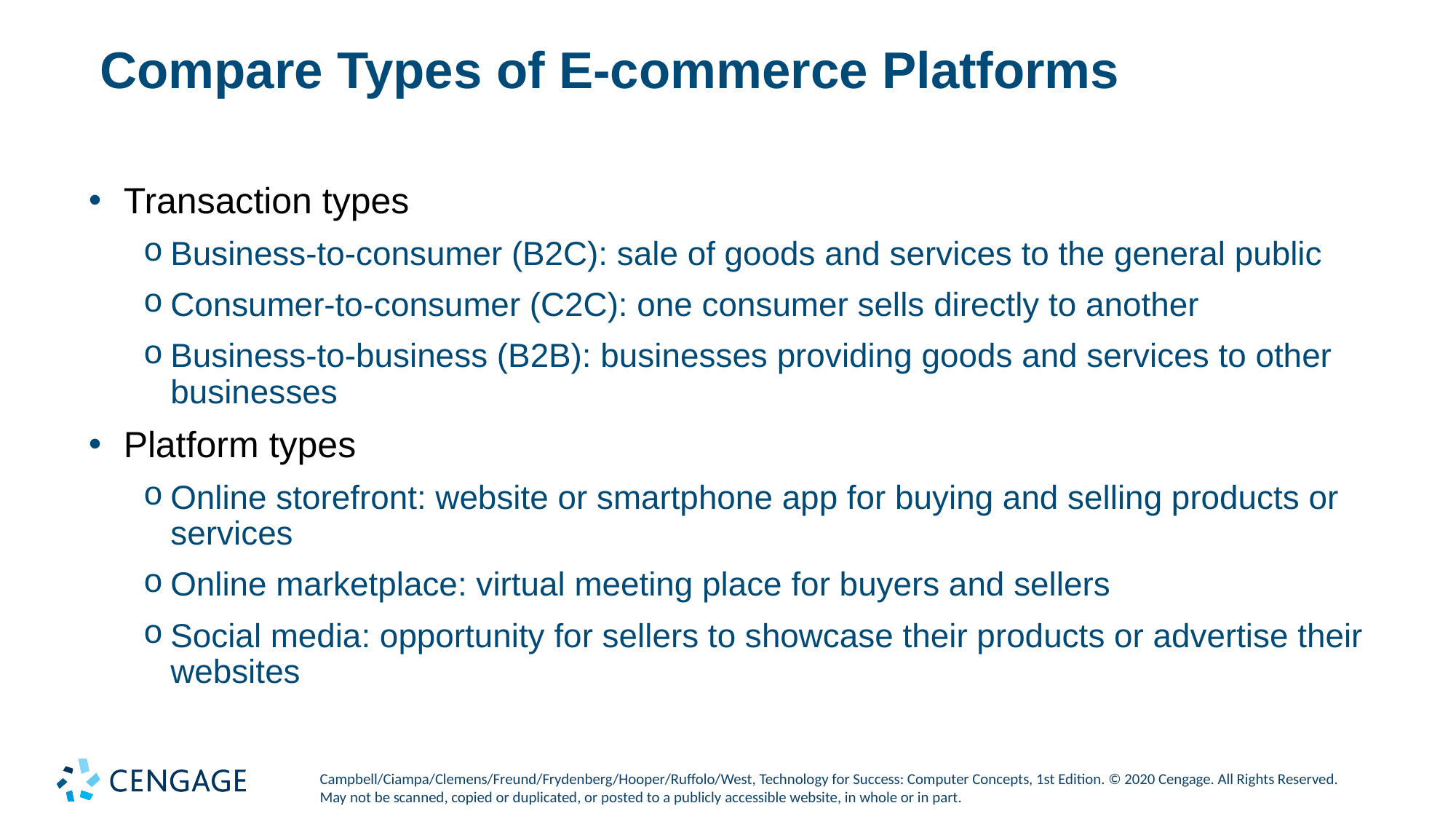

# Compare Types of E-commerce Platforms
Transaction types
Business-to-consumer (B2C): sale of goods and services to the general public
Consumer-to-consumer (C2C): one consumer sells directly to another
Business-to-business (B2B): businesses providing goods and services to other businesses
Platform types
Online storefront: website or smartphone app for buying and selling products or services
Online marketplace: virtual meeting place for buyers and sellers
Social media: opportunity for sellers to showcase their products or advertise their websites
Campbell/Ciampa/Clemens/Freund/Frydenberg/Hooper/Ruffolo/West, Technology for Success: Computer Concepts, 1st Edition. © 2020 Cengage. All Rights Reserved. May not be scanned, copied or duplicated, or posted to a publicly accessible website, in whole or in part.